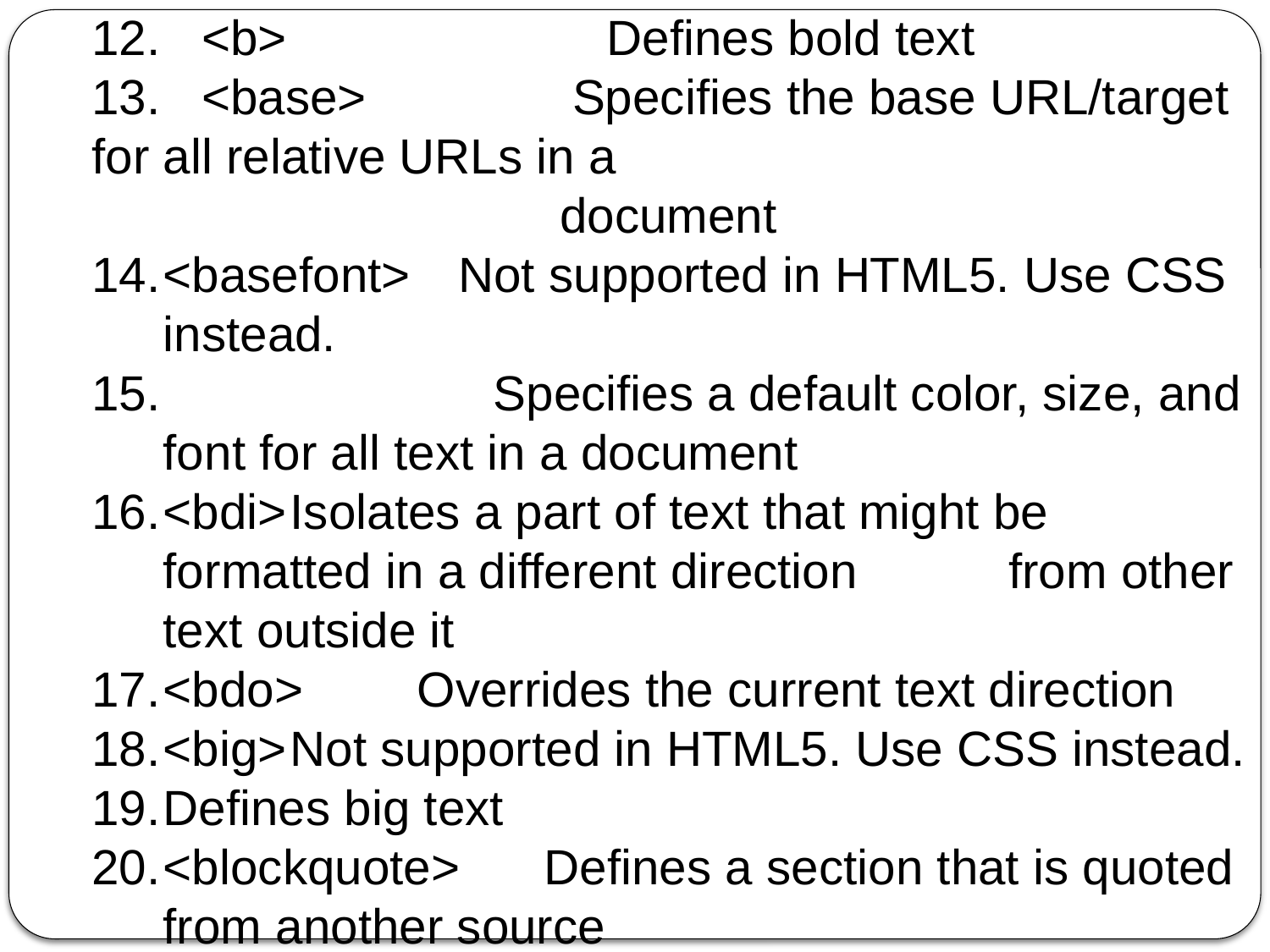

12.   <b>	                   Defines bold text
13.   <base>               Specifies the base URL/target for all relative URLs in a
                                  document
<basefont>	   Not supported in HTML5. Use CSS instead.
                        Specifies a default color, size, and font for all text in a document
<bdi>	Isolates a part of text that might be formatted in a different direction           from other text outside it
<bdo>	Overrides the current text direction
<big>	Not supported in HTML5. Use CSS instead.
Defines big text
<blockquote>	Defines a section that is quoted from another source
<body>	Defines the document's body
<br>	Defines a single line break
<button>	Defines a clickable button
<canvas>	Used to draw graphics, on the fly, via scripting (usuallyJavaScript)
<caption>	Defines a table caption